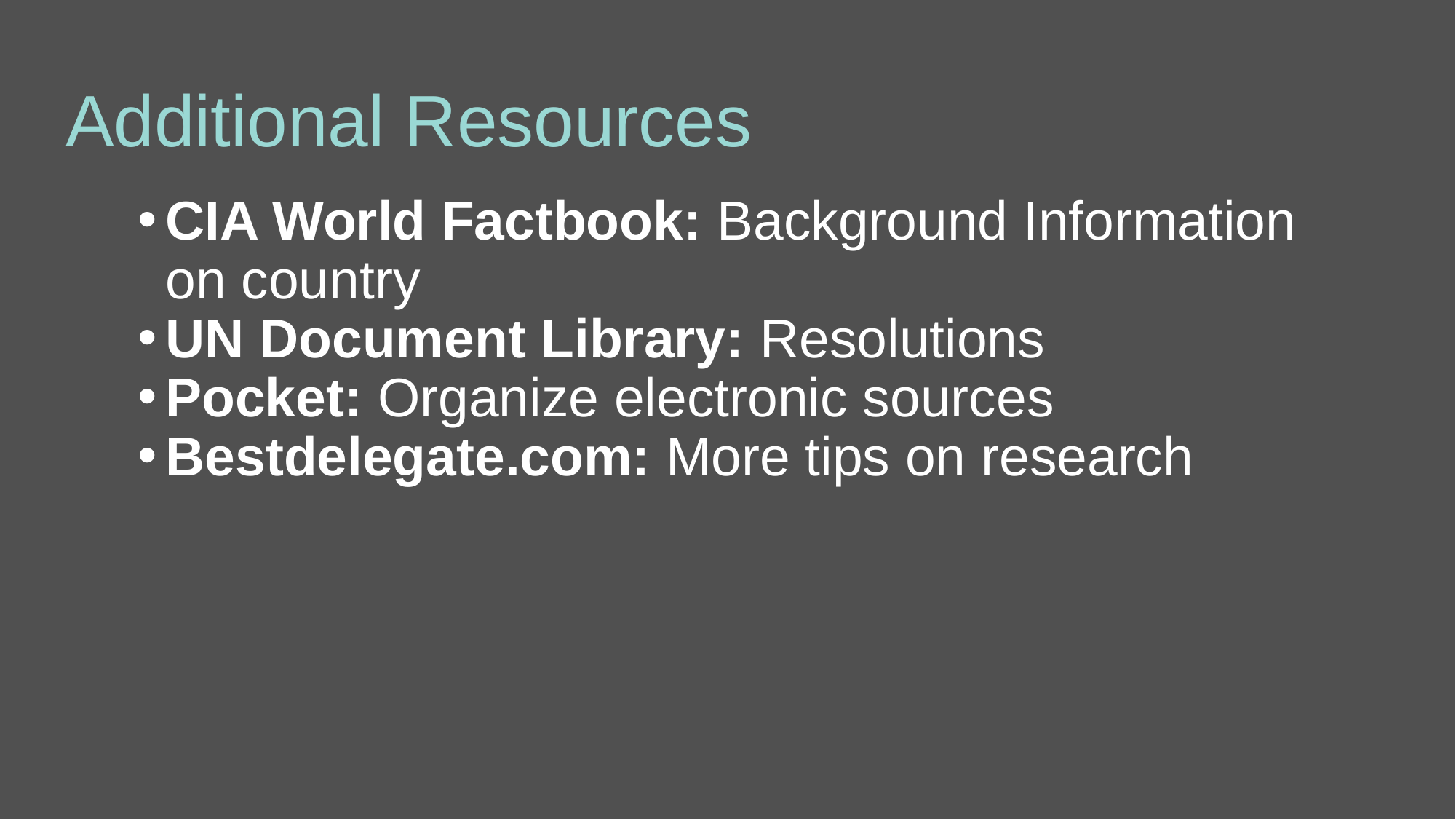

# Additional Resources
CIA World Factbook: Background Information on country
UN Document Library: Resolutions
Pocket: Organize electronic sources
Bestdelegate.com: More tips on research